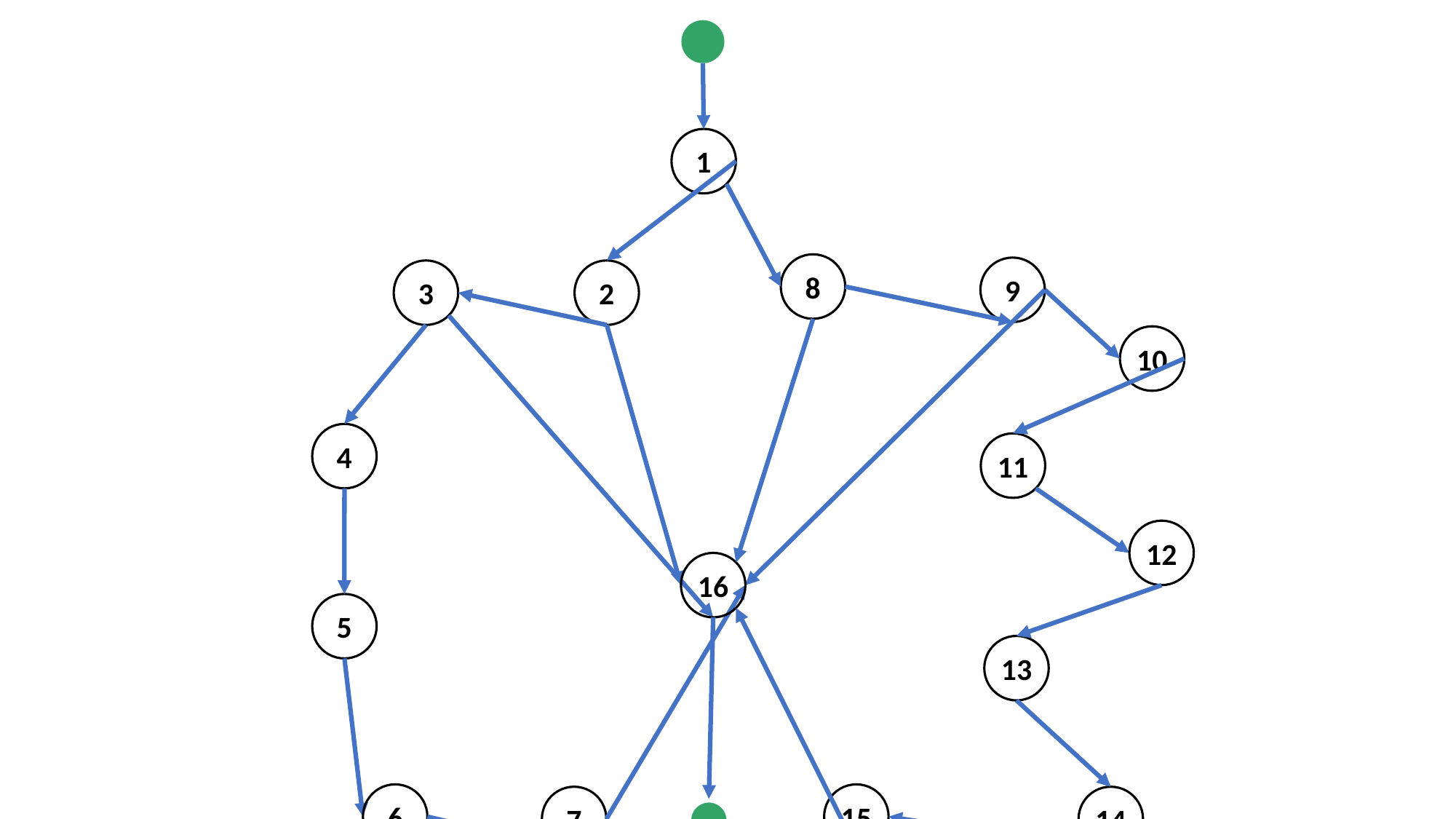

1
8
9
3
2
10
4
11
12
16
5
13
6
15
7
14